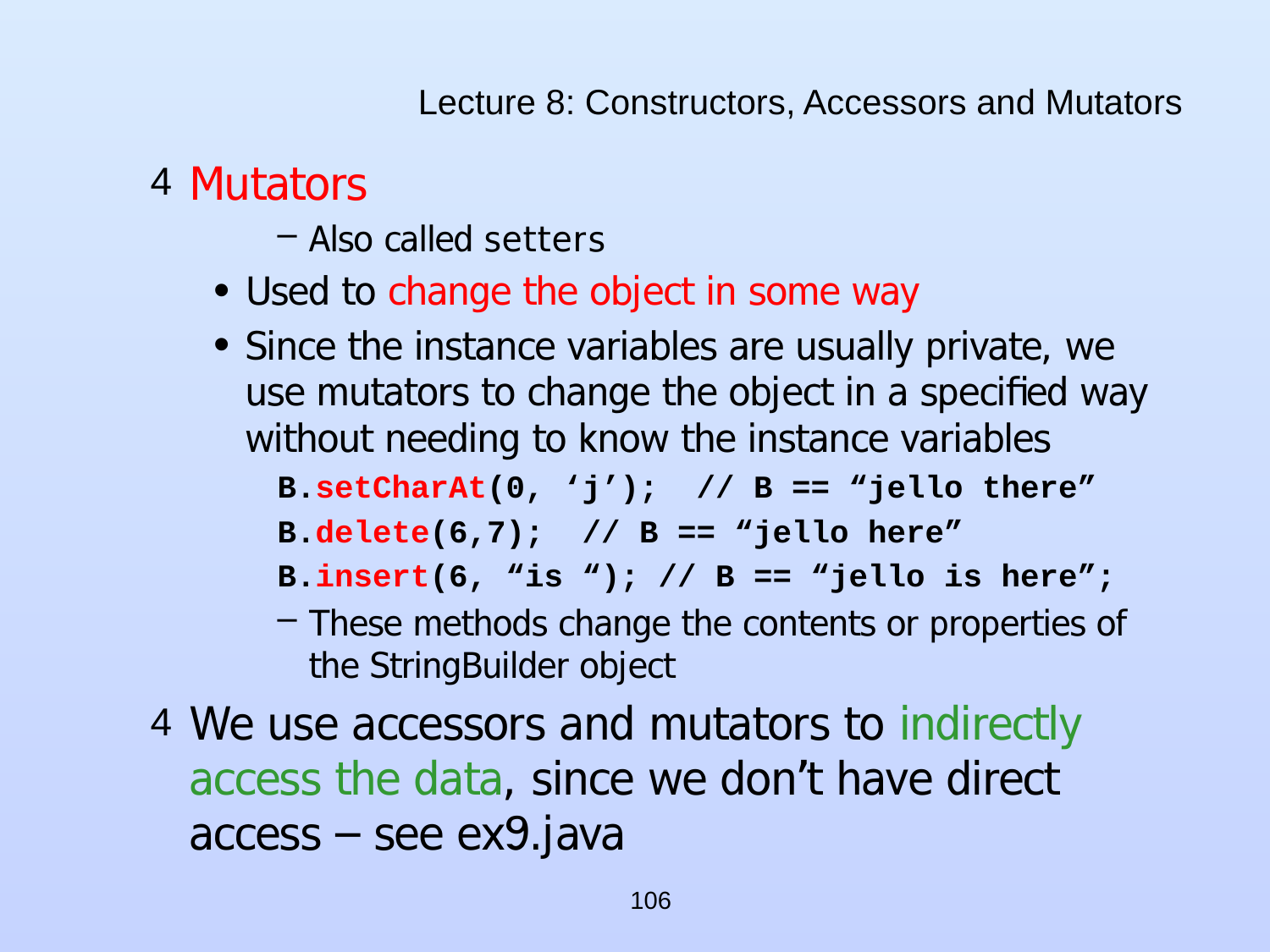

# Lecture 8: Constructors, Accessors and Mutators
Mutators
Also called setters
Used to change the object in some way
Since the instance variables are usually private, we use mutators to change the object in a specified way without needing to know the instance variables
B.setCharAt(0, ‘j’);  // B == “jello there”
B.delete(6,7);  // B == “jello here”
B.insert(6, “is “); // B == “jello is here”;
These methods change the contents or properties of the StringBuilder object
We use accessors and mutators to indirectly access the data, since we don’t have direct access – see ex9.java
106